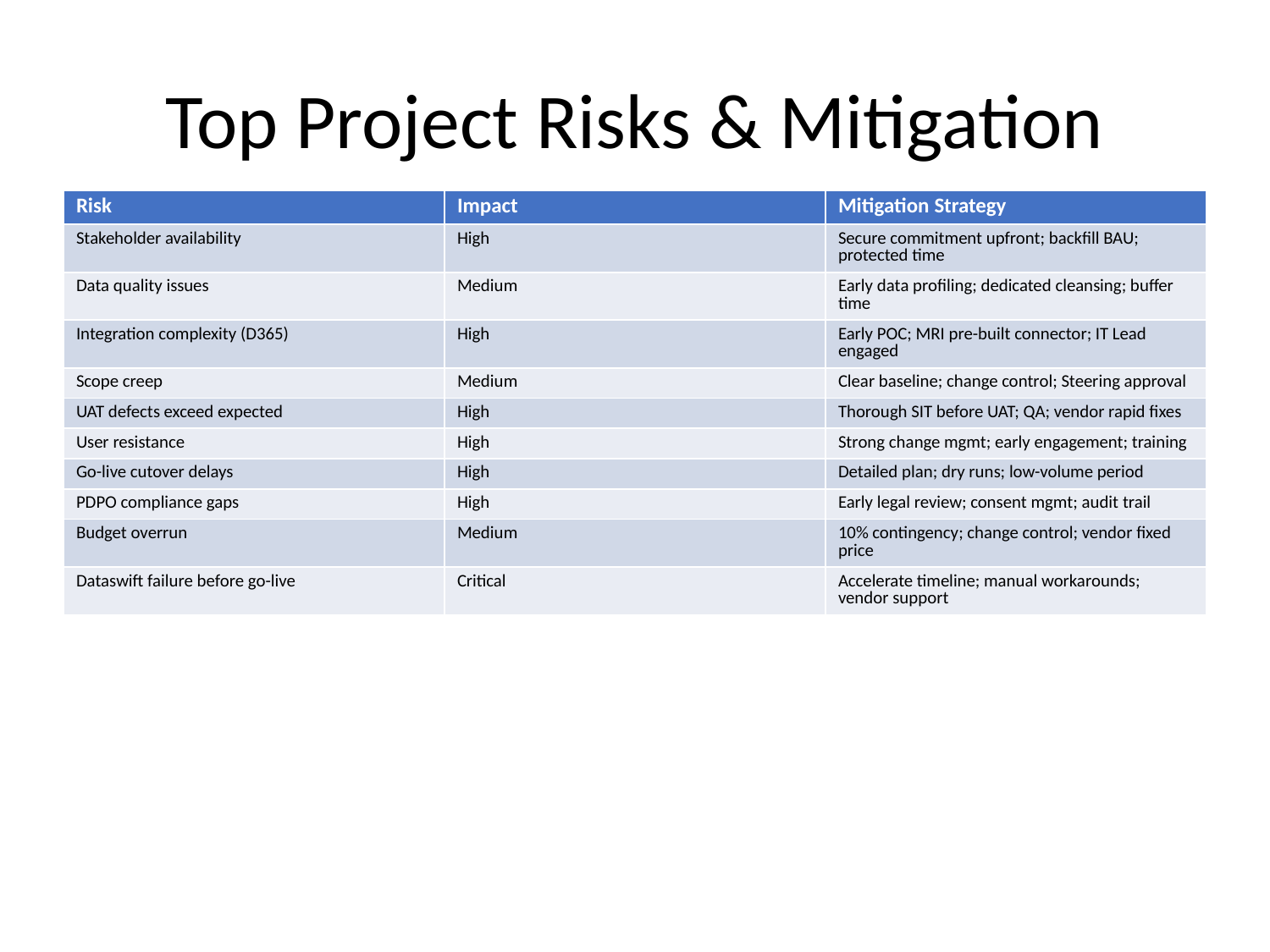

# Top Project Risks & Mitigation
| Risk | Impact | Mitigation Strategy |
| --- | --- | --- |
| Stakeholder availability | High | Secure commitment upfront; backfill BAU; protected time |
| Data quality issues | Medium | Early data profiling; dedicated cleansing; buffer time |
| Integration complexity (D365) | High | Early POC; MRI pre-built connector; IT Lead engaged |
| Scope creep | Medium | Clear baseline; change control; Steering approval |
| UAT defects exceed expected | High | Thorough SIT before UAT; QA; vendor rapid fixes |
| User resistance | High | Strong change mgmt; early engagement; training |
| Go-live cutover delays | High | Detailed plan; dry runs; low-volume period |
| PDPO compliance gaps | High | Early legal review; consent mgmt; audit trail |
| Budget overrun | Medium | 10% contingency; change control; vendor fixed price |
| Dataswift failure before go-live | Critical | Accelerate timeline; manual workarounds; vendor support |